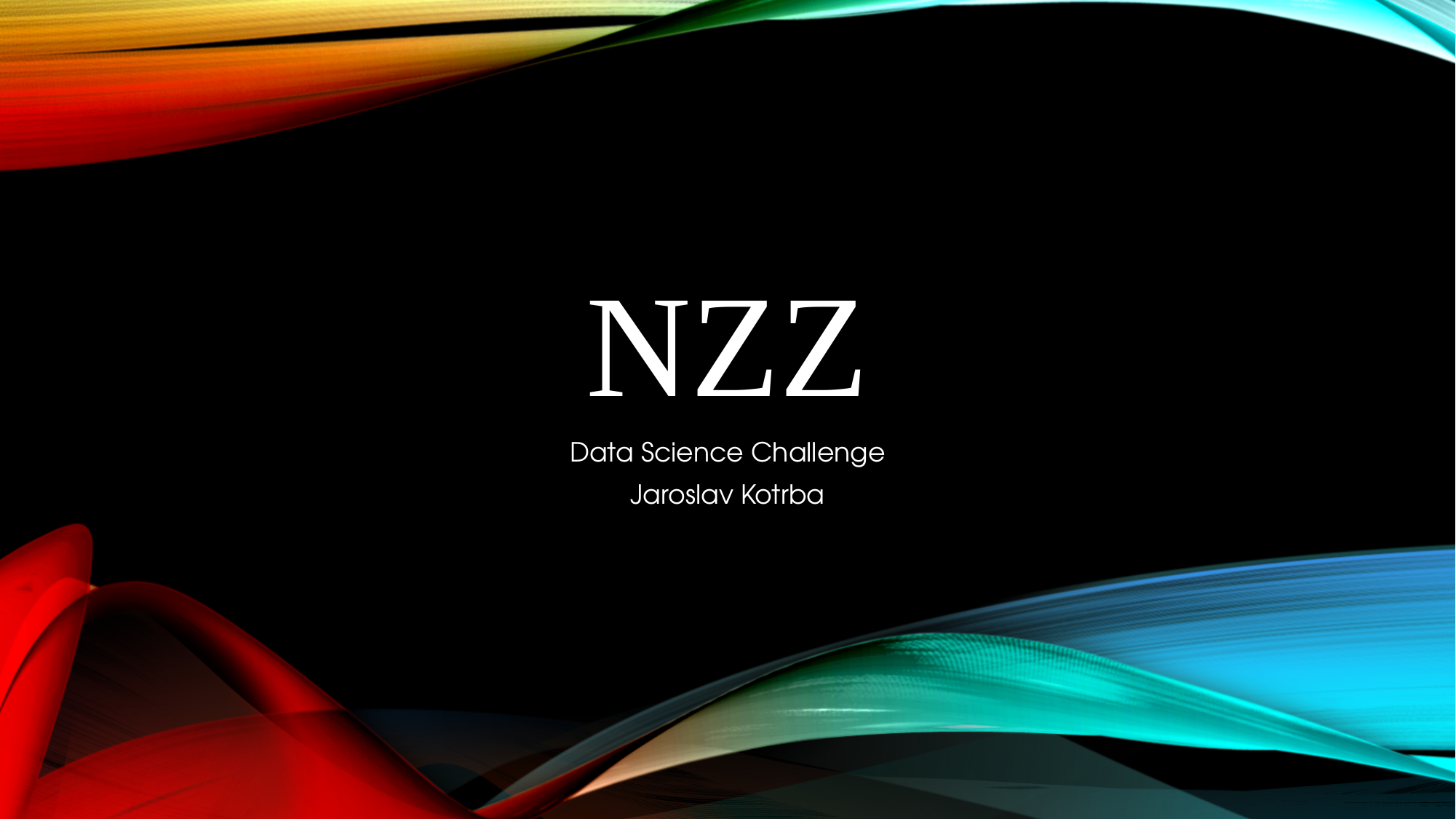

# NZZ
Data Science Challenge
Jaroslav Kotrba